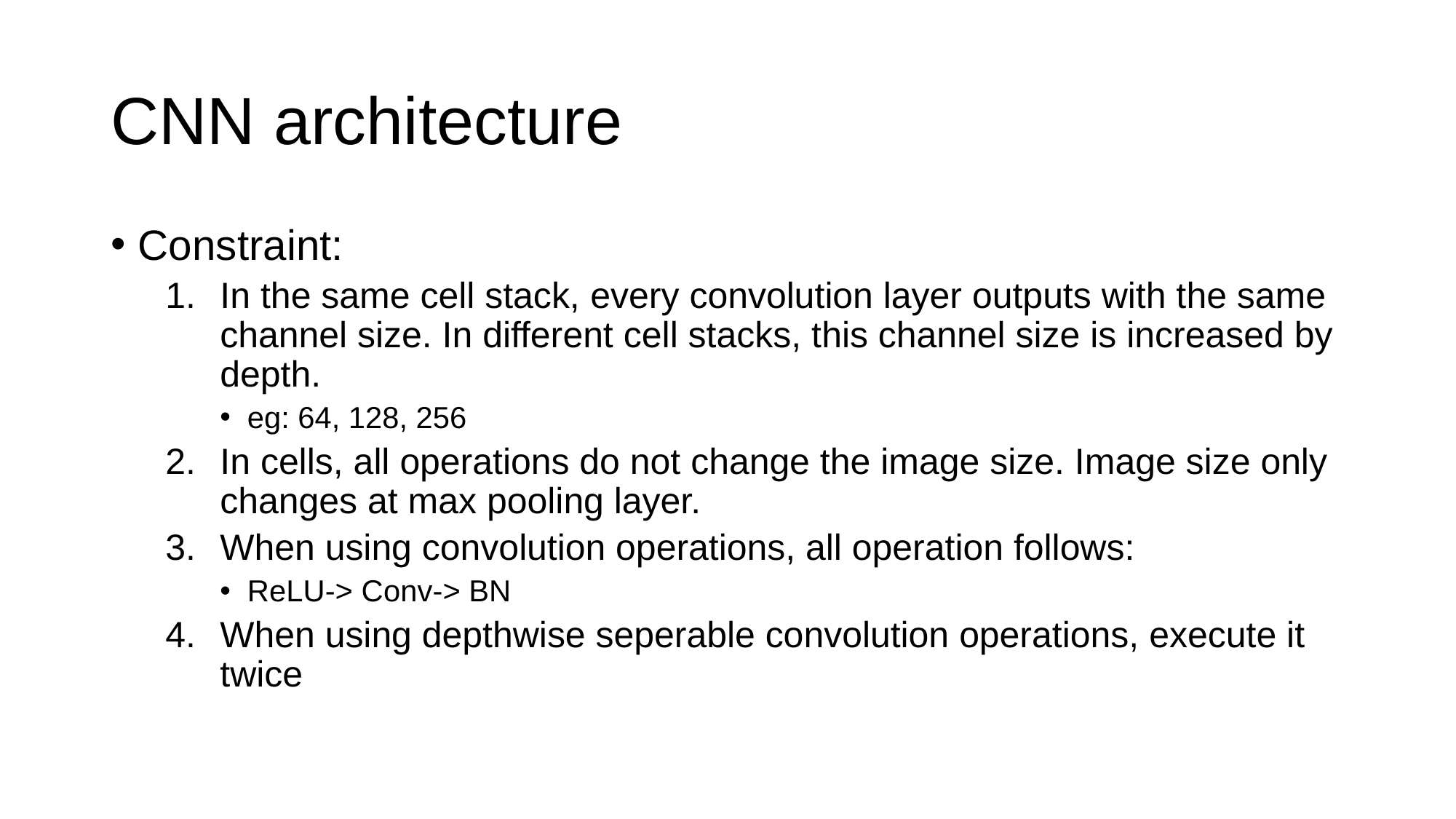

# CNN architecture
Constraint:
In the same cell stack, every convolution layer outputs with the same channel size. In different cell stacks, this channel size is increased by depth.
eg: 64, 128, 256
In cells, all operations do not change the image size. Image size only changes at max pooling layer.
When using convolution operations, all operation follows:
ReLU-> Conv-> BN
When using depthwise seperable convolution operations, execute it twice